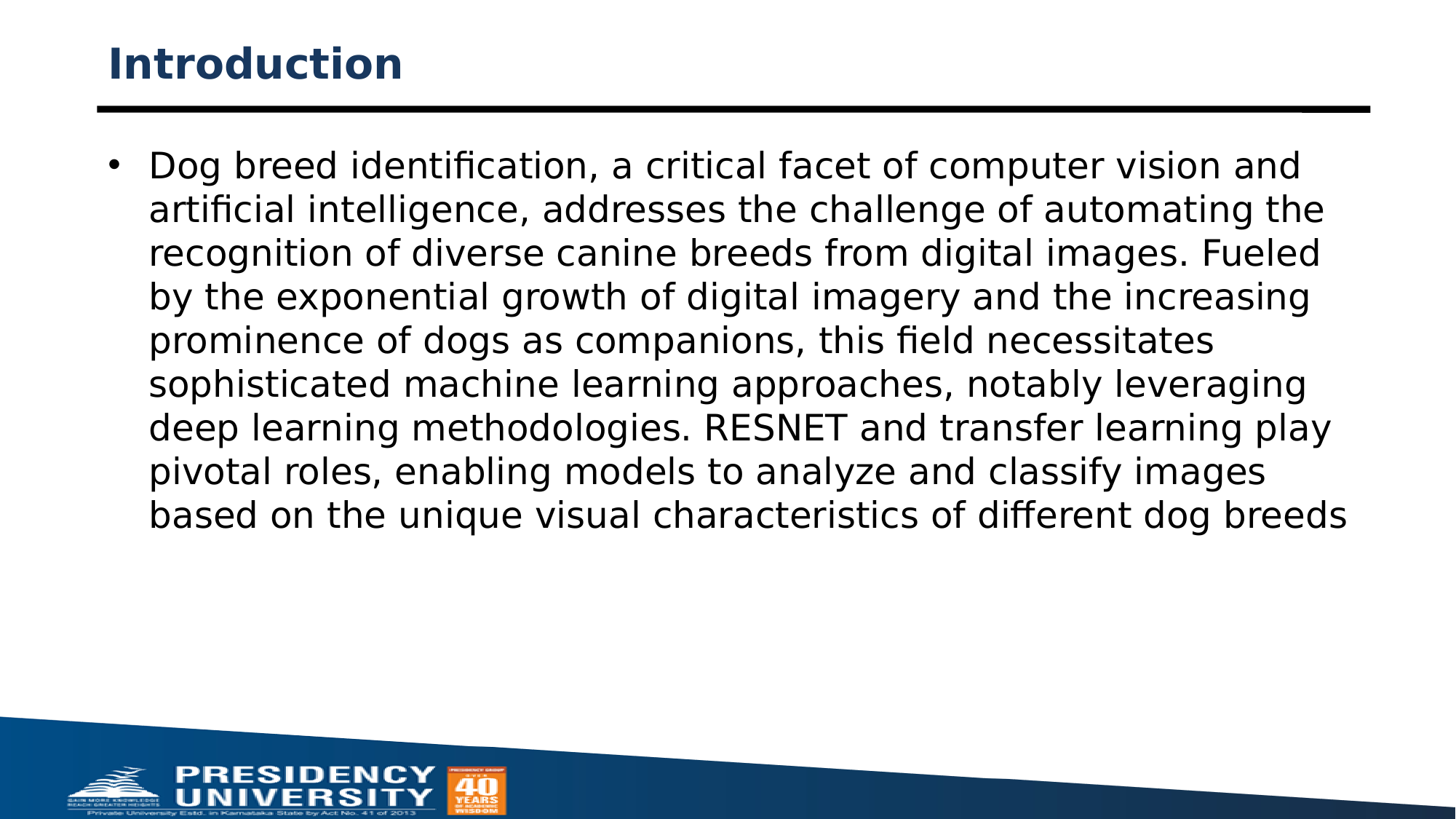

# Introduction
Dog breed identification, a critical facet of computer vision and artificial intelligence, addresses the challenge of automating the recognition of diverse canine breeds from digital images. Fueled by the exponential growth of digital imagery and the increasing prominence of dogs as companions, this field necessitates sophisticated machine learning approaches, notably leveraging deep learning methodologies. RESNET and transfer learning play pivotal roles, enabling models to analyze and classify images based on the unique visual characteristics of different dog breeds